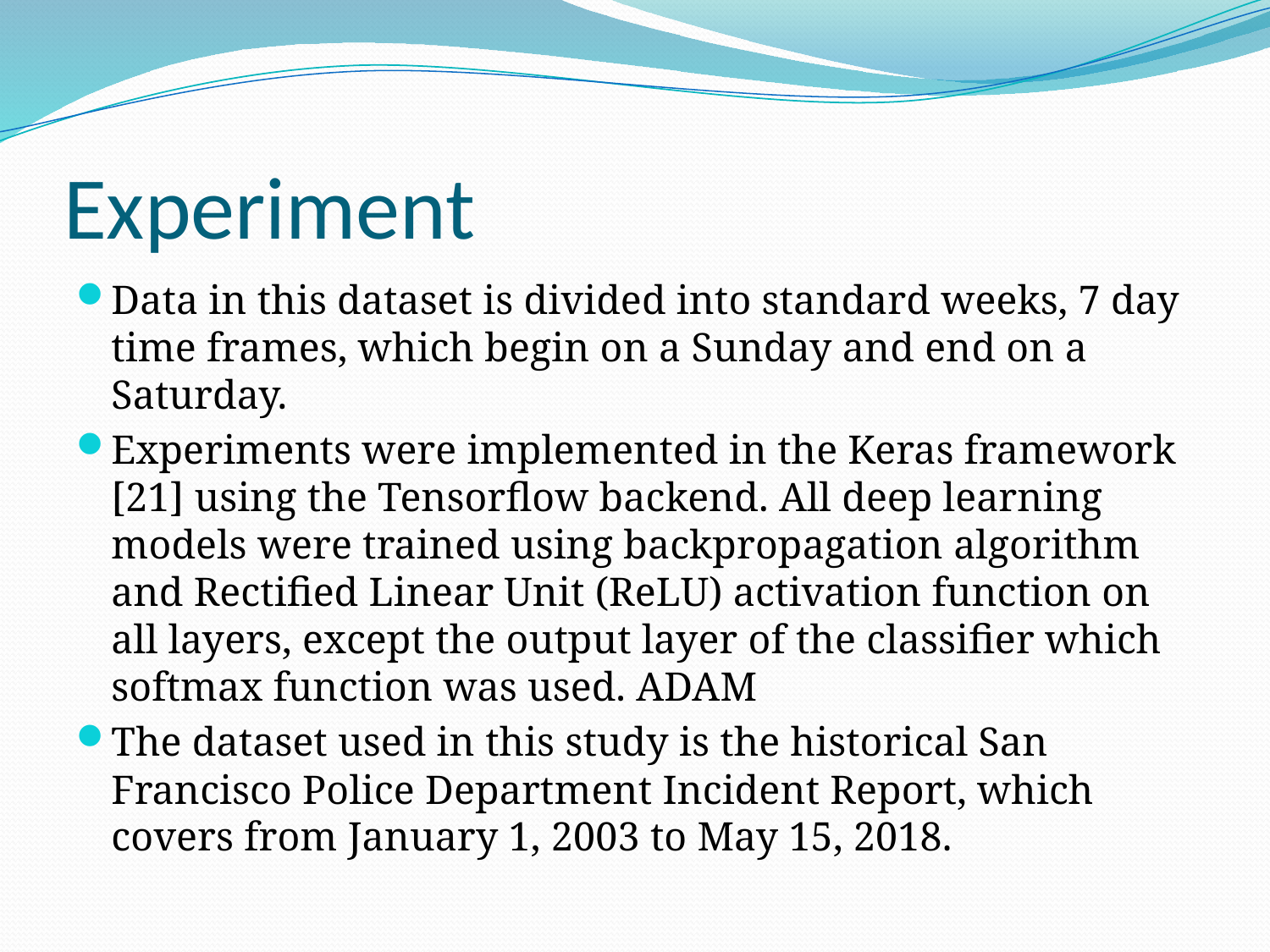

# Experiment
Data in this dataset is divided into standard weeks, 7 day time frames, which begin on a Sunday and end on a Saturday.
Experiments were implemented in the Keras framework [21] using the Tensorflow backend. All deep learning models were trained using backpropagation algorithm and Rectified Linear Unit (ReLU) activation function on all layers, except the output layer of the classifier which softmax function was used. ADAM
The dataset used in this study is the historical San Francisco Police Department Incident Report, which covers from January 1, 2003 to May 15, 2018.